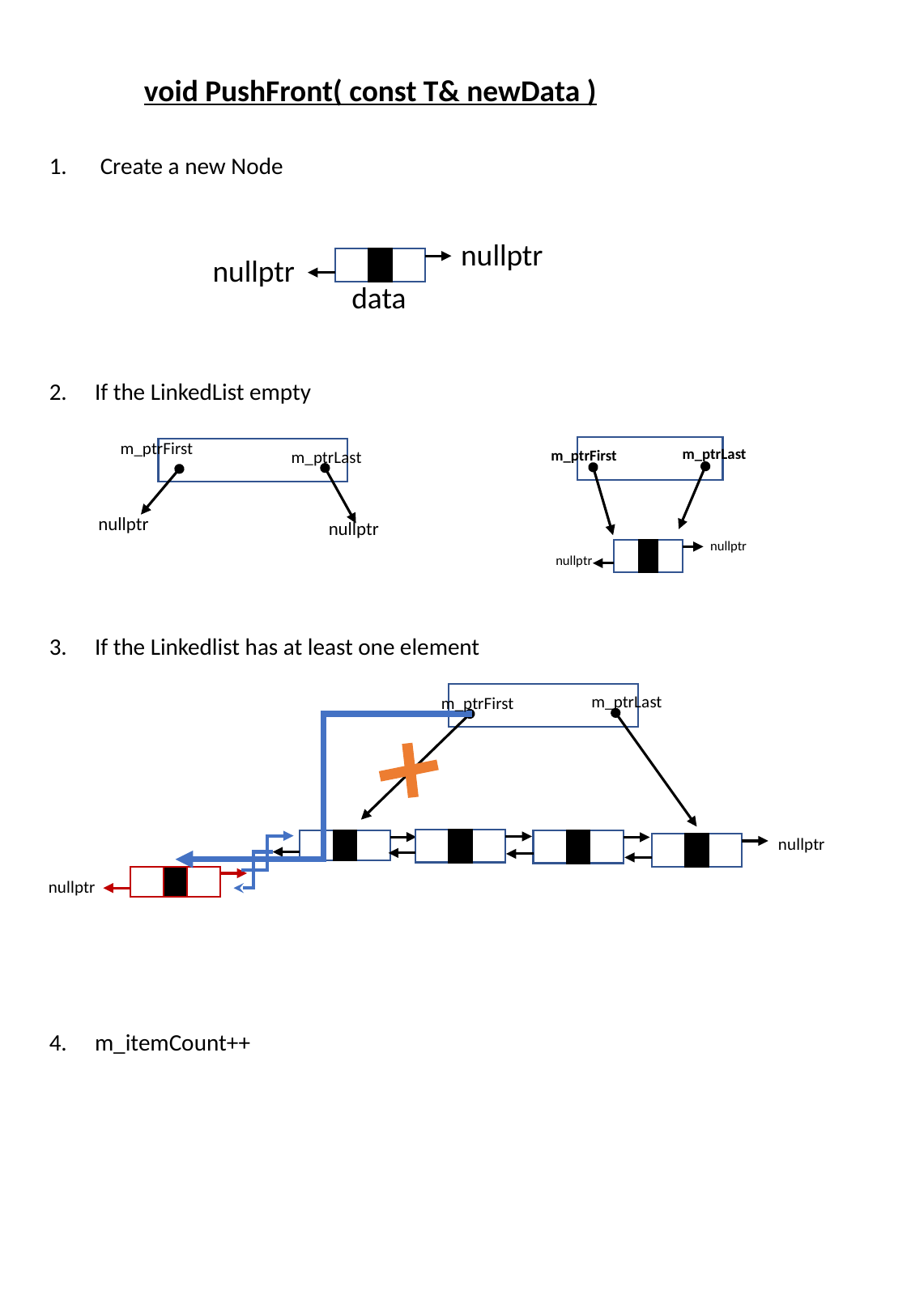

void PushFront( const T& newData )
 Create a new Node

If the LinkedList empty

If the Linkedlist has at least one element

m_itemCount++

nullptr
nullptr

data
m_ptrFirst

m_ptrLast
nullptr
nullptr

m_ptrLast
m_ptrFirst
nullptr
nullptr

m_ptrLast
m_ptrFirst
nullptr

nullptr